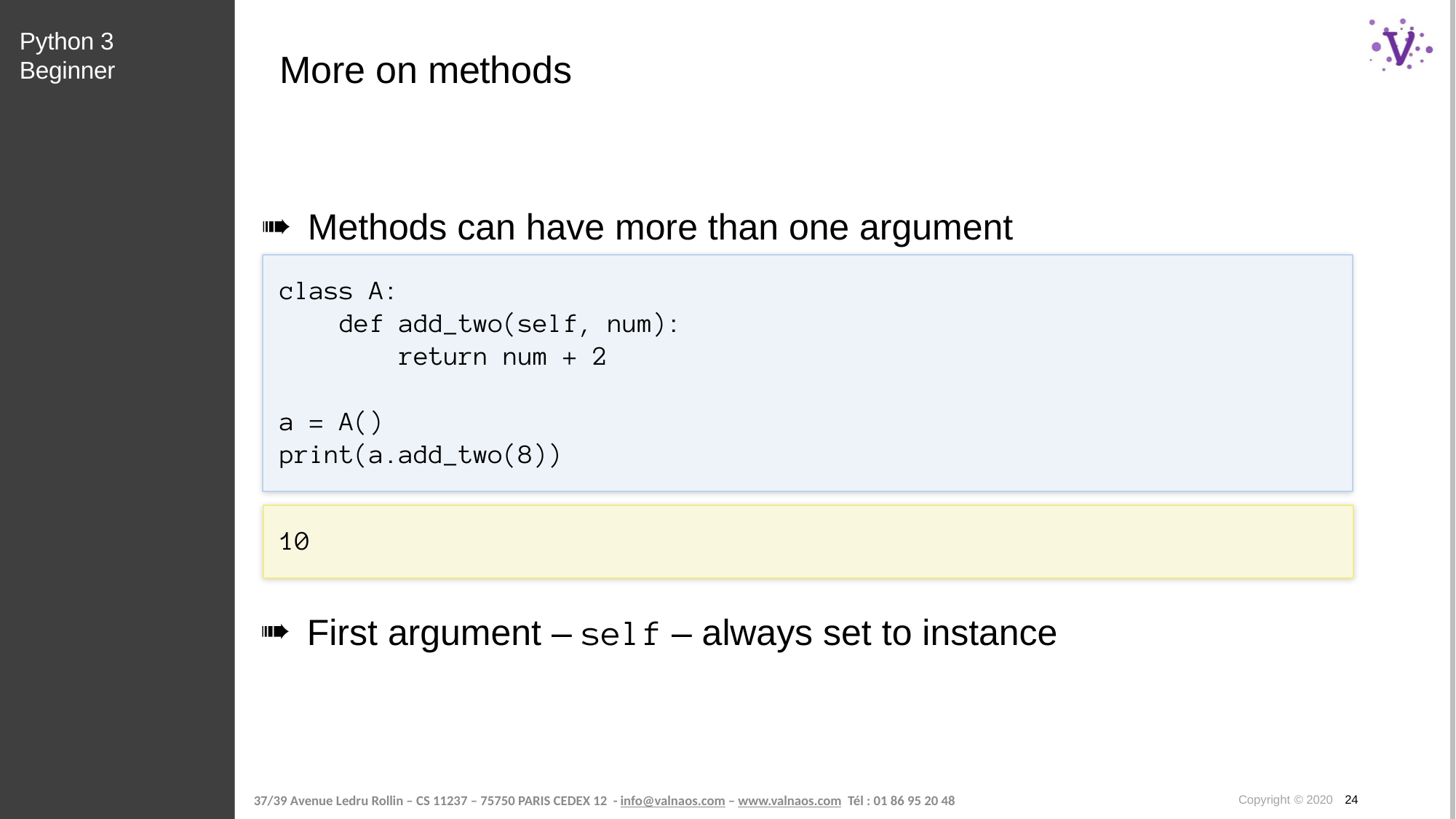

Python 3 Beginner
# More on methods
Methods can have more than one argument
class A:
    def add_two(self, num):
        return num + 2
a = A()
print(a.add_two(8))
10
First argument – self – always set to instance
Copyright © 2020   24